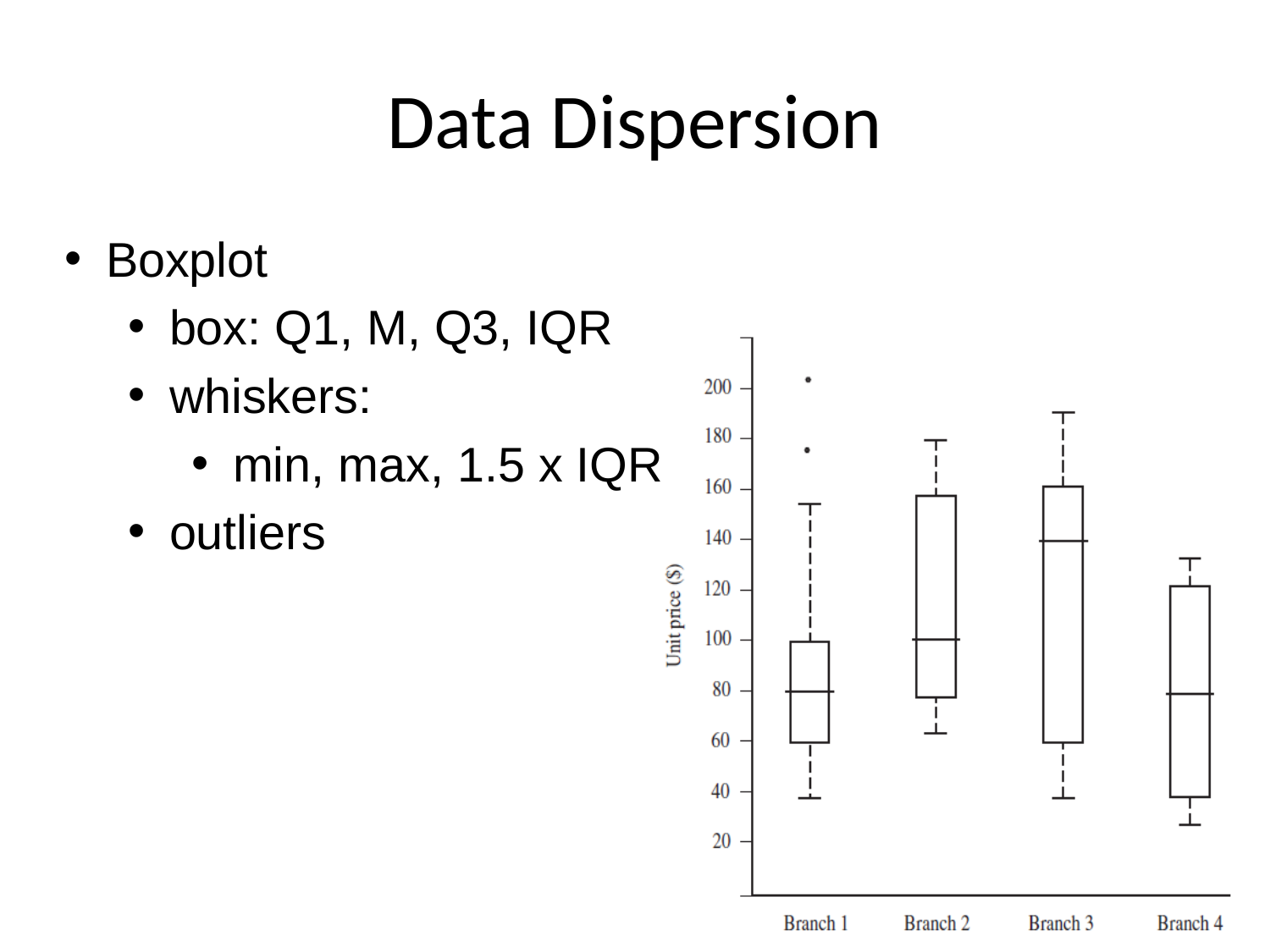

# Data Dispersion
Boxplot
box: Q1, M, Q3, IQR
whiskers:
min, max, 1.5 x IQR
outliers